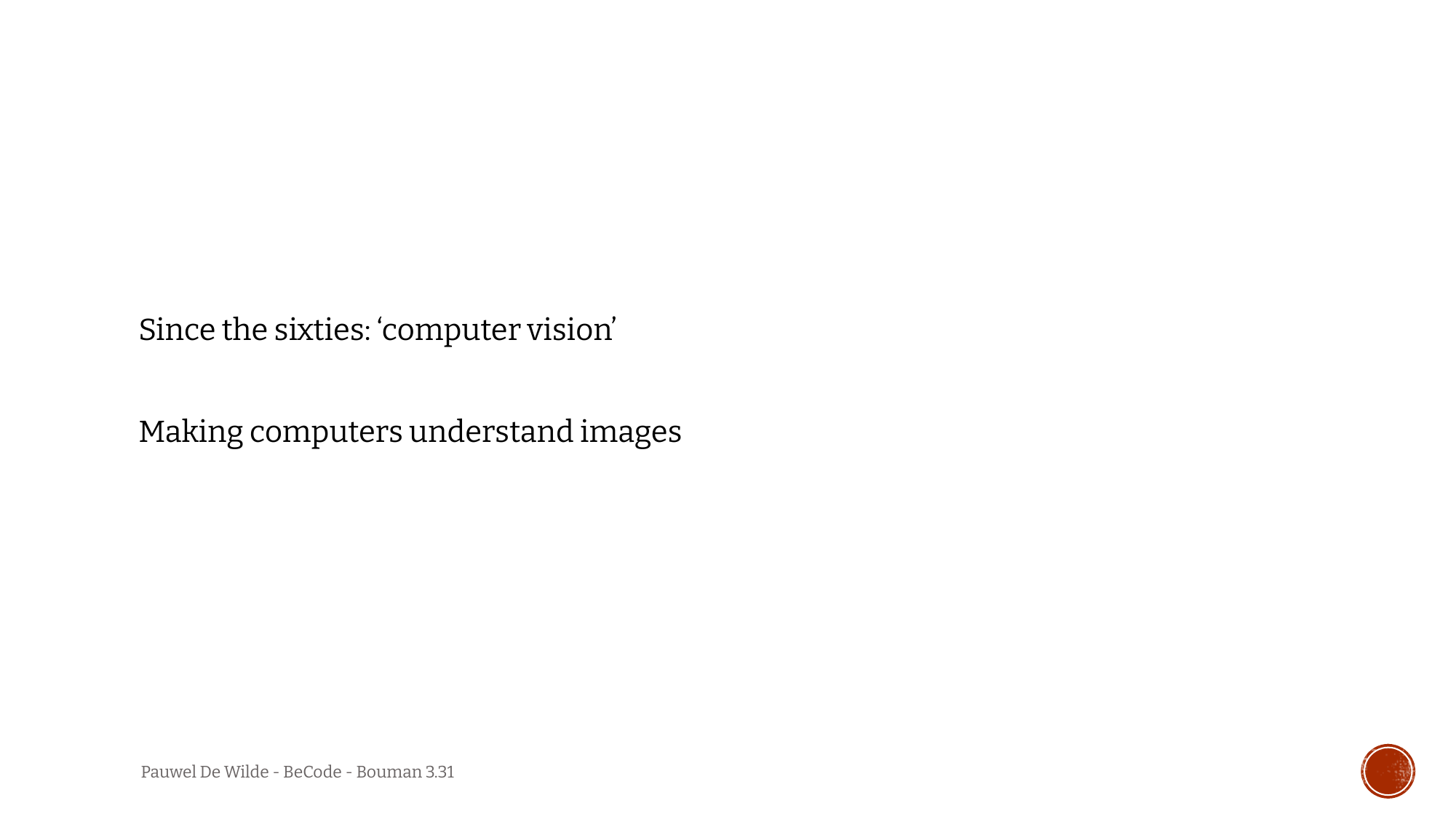

Since the sixties: ‘computer vision’

Making computers understand images
Pauwel De Wilde - BeCode - Bouman 3.31